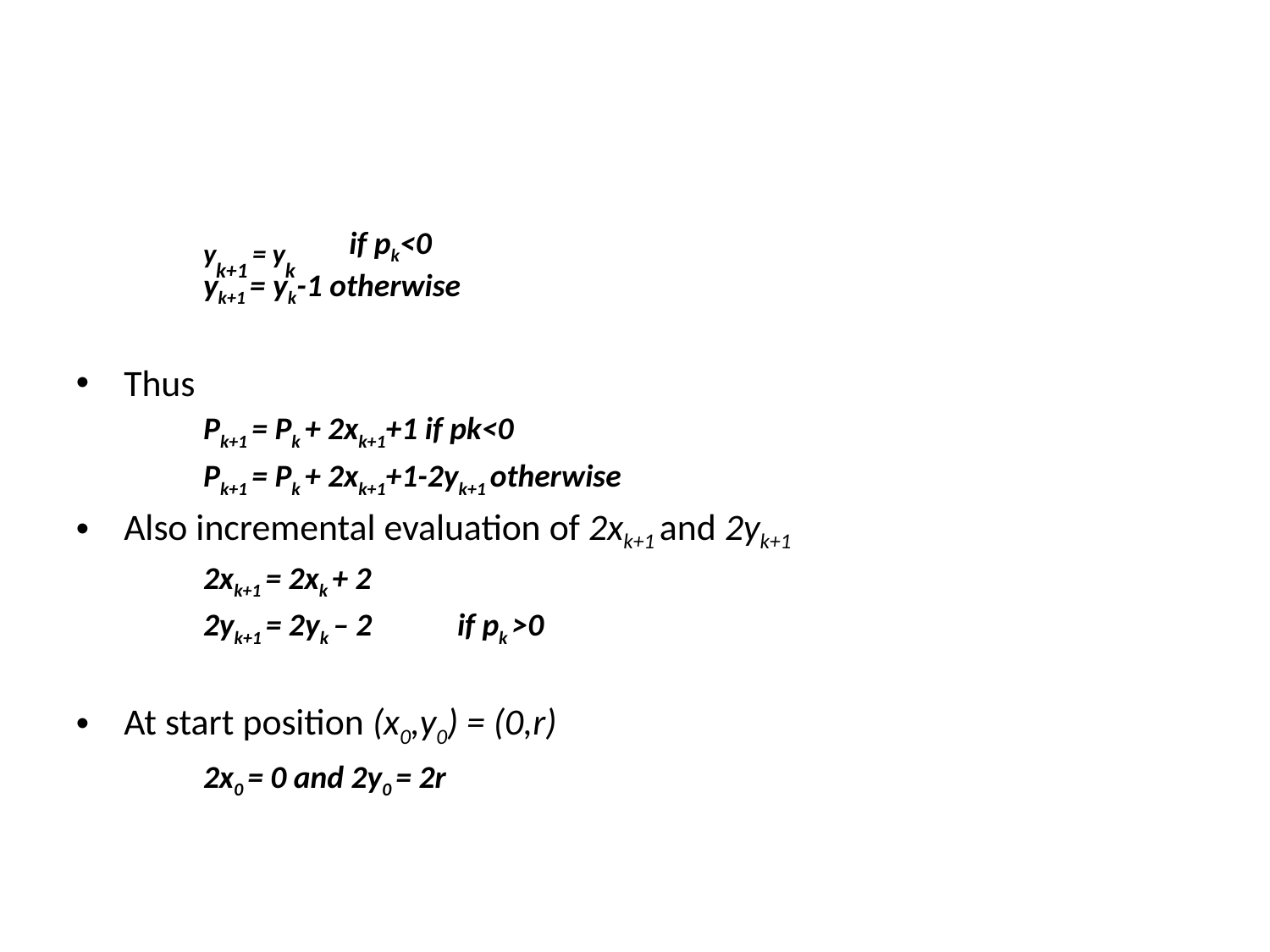

if pk<0
yk+1 = yk
yk+1 = yk-1 otherwise

Thus
Pk+1 = Pk + 2xk+1+1 if pk<0
Pk+1 = Pk + 2xk+1+1-2yk+1 otherwise
Also incremental evaluation of 2xk+1 and 2yk+1
2xk+1 = 2xk + 2
2yk+1 = 2yk – 2	if pk >0

At start position (x0,y0) = (0,r)
2x0 = 0 and 2y0 = 2r